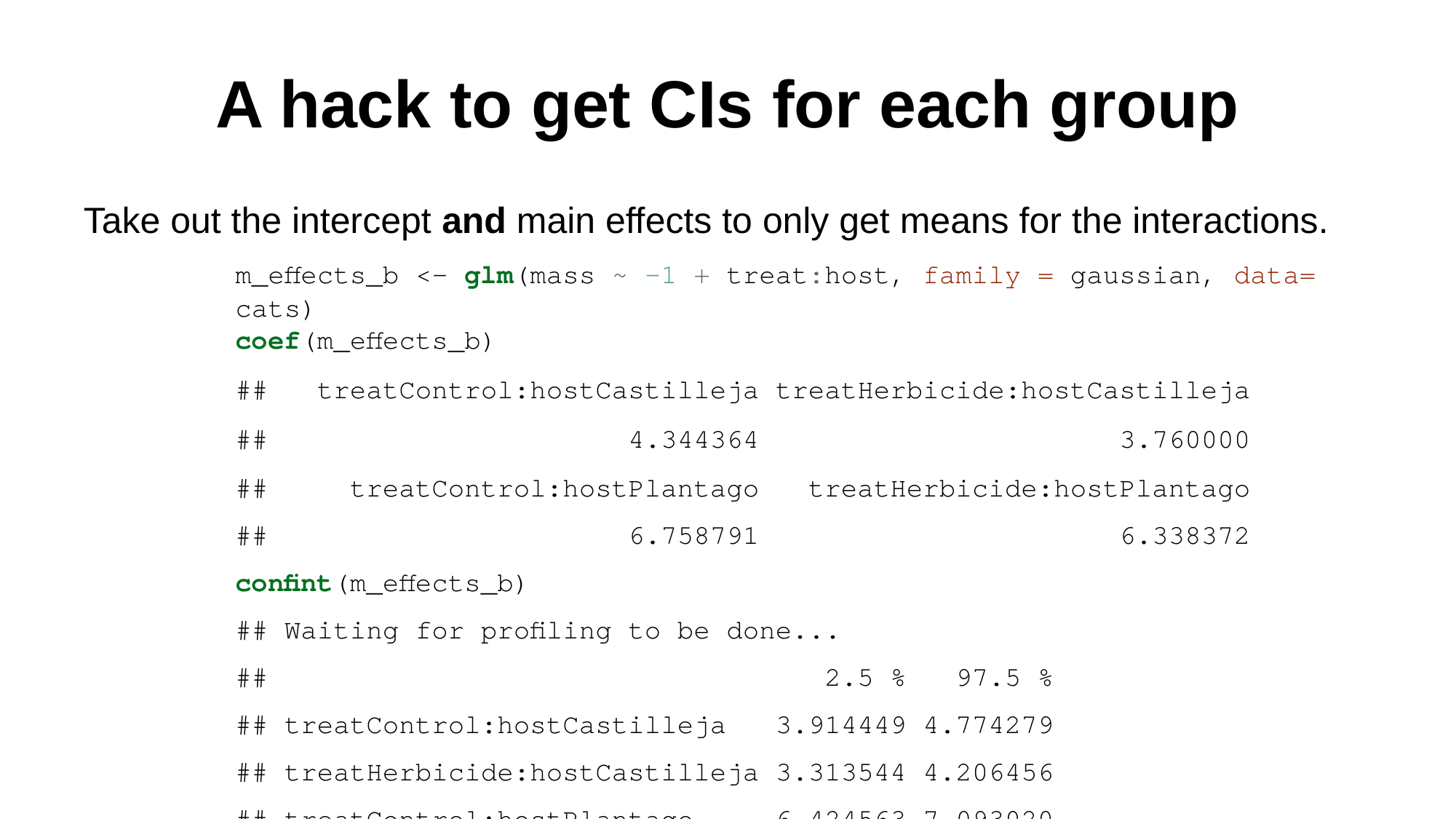

# A hack to get CIs for each group
Take out the intercept and main effects to only get means for the interactions.
m_effects_b <- glm(mass ~ -1 + treat:host, family = gaussian, data= cats)
coef(m_effects_b)
##   treatControl:hostCastilleja treatHerbicide:hostCastilleja
##                      4.344364                      3.760000
##     treatControl:hostPlantago   treatHerbicide:hostPlantago
##                      6.758791                      6.338372
confint(m_effects_b)
## Waiting for profiling to be done...
##                                  2.5 %   97.5 %
## treatControl:hostCastilleja   3.914449 4.774279
## treatHerbicide:hostCastilleja 3.313544 4.206456
## treatControl:hostPlantago     6.424563 7.093020
## treatHerbicide:hostPlantago   5.994565 6.682179
Remember, don’t use Anova() or AIC() on this model! Wrong # of parameters!